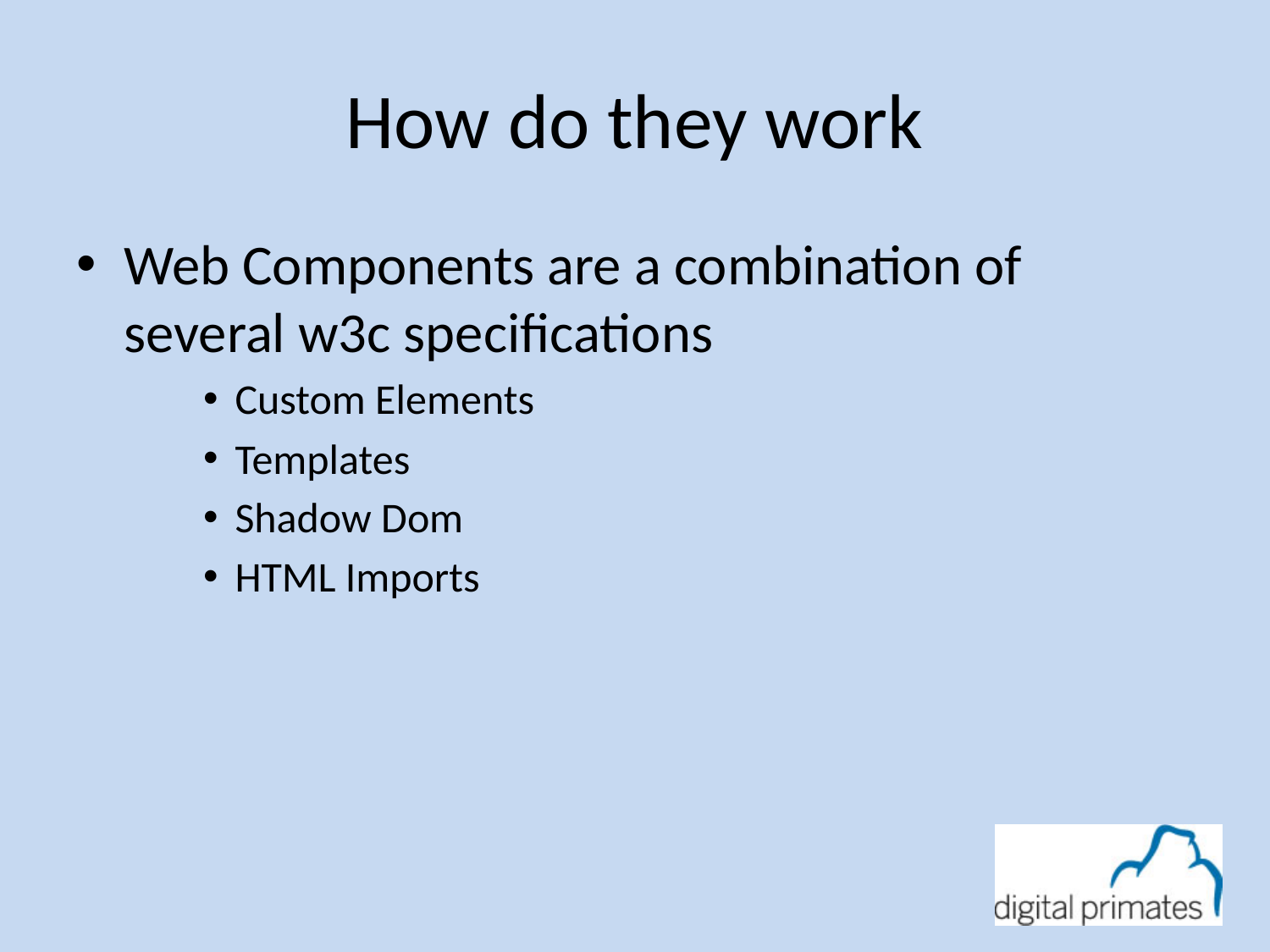

# How do they work
Web Components are a combination of several w3c specifications
Custom Elements
Templates
Shadow Dom
HTML Imports